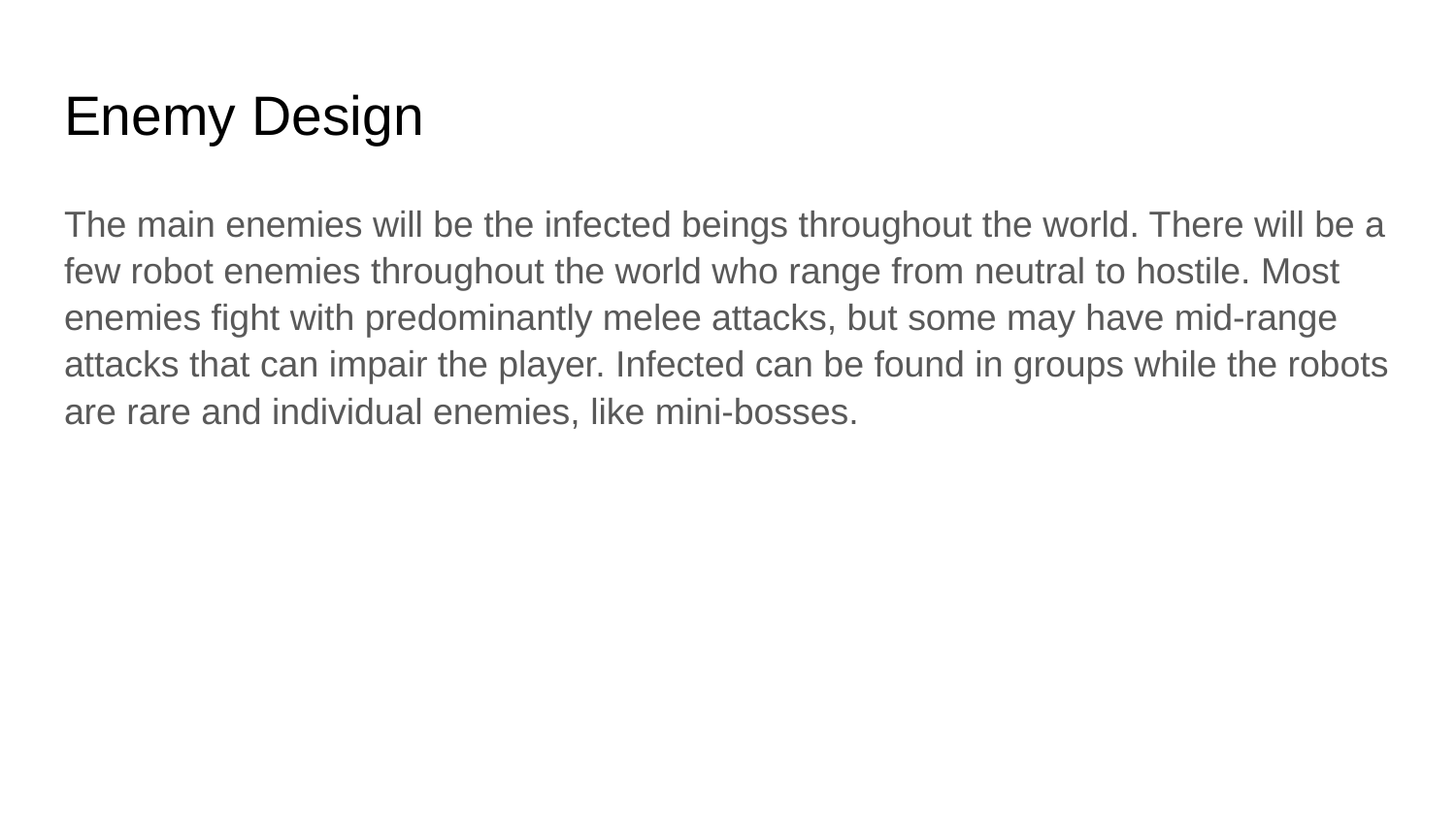

# Enemy Design
The main enemies will be the infected beings throughout the world. There will be a few robot enemies throughout the world who range from neutral to hostile. Most enemies fight with predominantly melee attacks, but some may have mid-range attacks that can impair the player. Infected can be found in groups while the robots are rare and individual enemies, like mini-bosses.